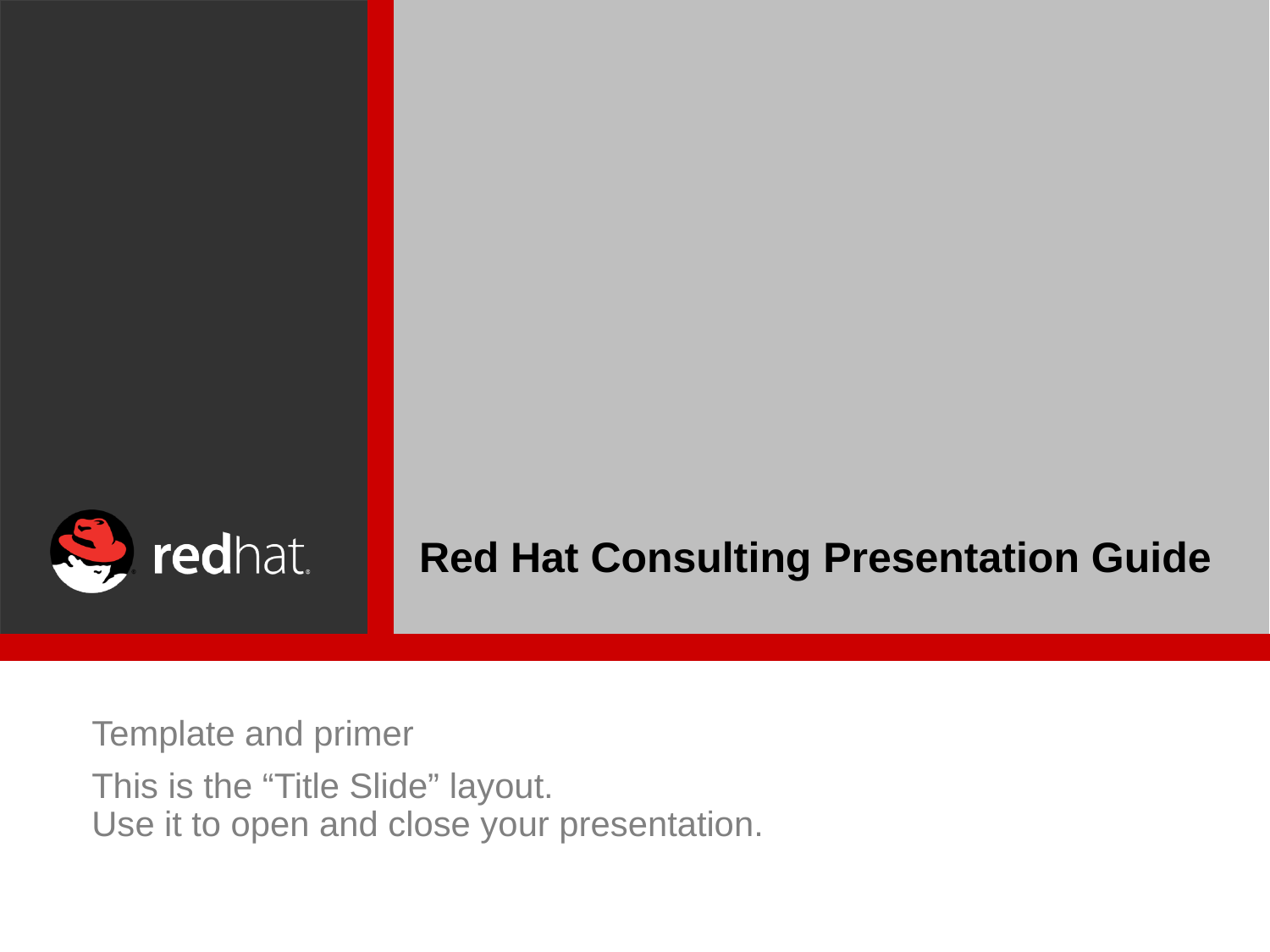

# Red Hat Consulting Presentation Guide
Template and primer
This is the “Title Slide” layout.
Use it to open and close your presentation.